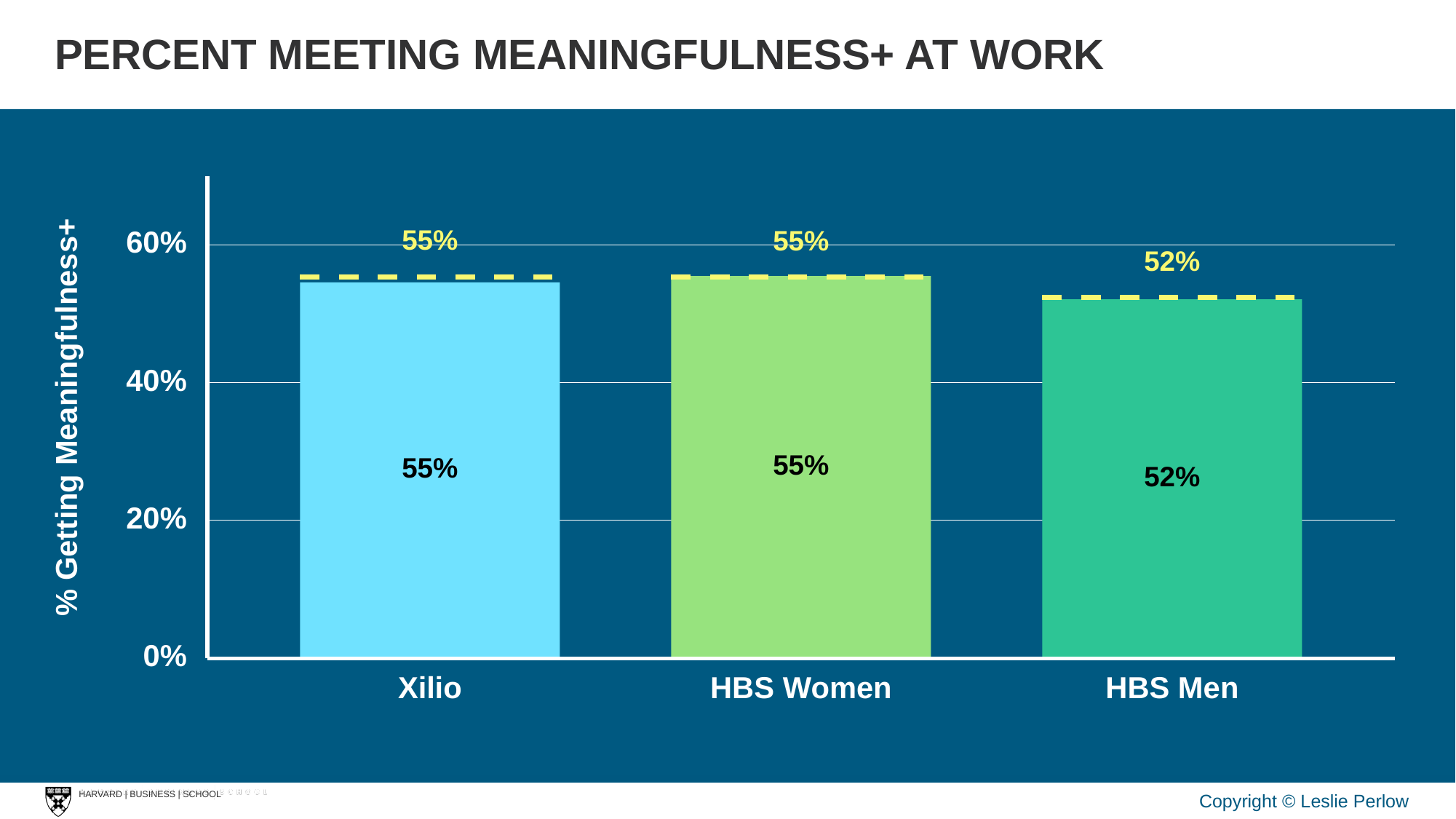

# PERCENT MEETING MEANINGFULNESS+ AT WORK

55%
55%
60%

52%

40%

% Getting Meaningfulness+
55%
55%
52%
20%

0%

HBS Women
HBS Men
Xilio